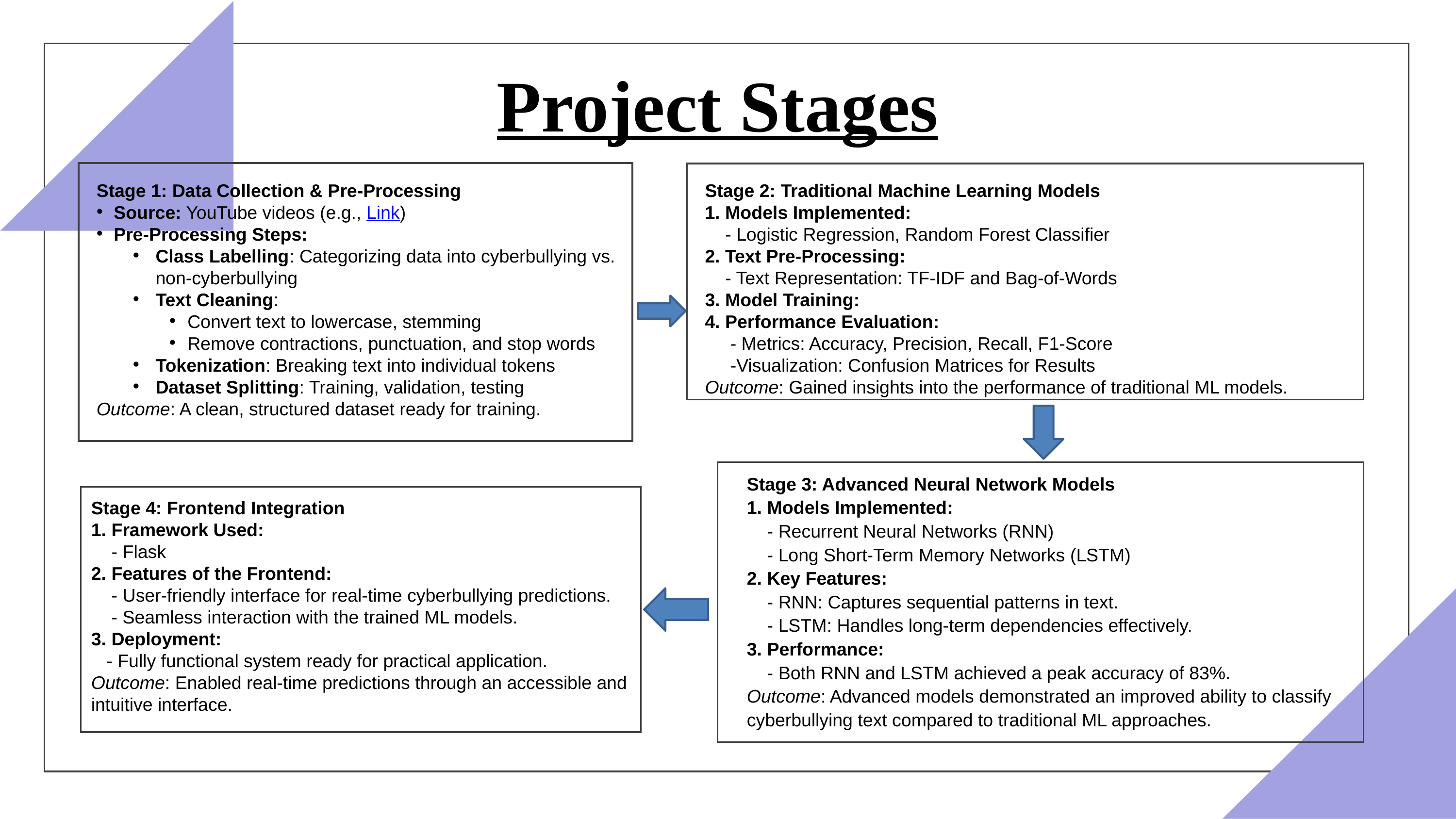

Project Stages

Stage 1: Data Collection & Pre-Processing
Source: YouTube videos (e.g., Link)
Pre-Processing Steps:
Class Labelling: Categorizing data into cyberbullying vs. non-cyberbullying
Text Cleaning:
Convert text to lowercase, stemming
Remove contractions, punctuation, and stop words
Tokenization: Breaking text into individual tokens
Dataset Splitting: Training, validation, testing
Outcome: A clean, structured dataset ready for training.
Stage 2: Traditional Machine Learning Models
1. Models Implemented:
    - Logistic Regression, Random Forest Classifier
2. Text Pre-Processing:
    - Text Representation: TF-IDF and Bag-of-Words
3. Model Training:
4. Performance Evaluation:
     - Metrics: Accuracy, Precision, Recall, F1-Score
     -Visualization: Confusion Matrices for Results
Outcome: Gained insights into the performance of traditional ML models.

Stage 3: Advanced Neural Network Models
1. Models Implemented:
    - Recurrent Neural Networks (RNN)
    - Long Short-Term Memory Networks (LSTM)
2. Key Features:
    - RNN: Captures sequential patterns in text.
    - LSTM: Handles long-term dependencies effectively.
3. Performance:
    - Both RNN and LSTM achieved a peak accuracy of 83%.
Outcome: Advanced models demonstrated an improved ability to classify cyberbullying text compared to traditional ML approaches.

Stage 4: Frontend Integration
1. Framework Used:
    - Flask
2. Features of the Frontend:
    - User-friendly interface for real-time cyberbullying predictions.
    - Seamless interaction with the trained ML models.
3. Deployment:
   - Fully functional system ready for practical application.
Outcome: Enabled real-time predictions through an accessible and intuitive interface.